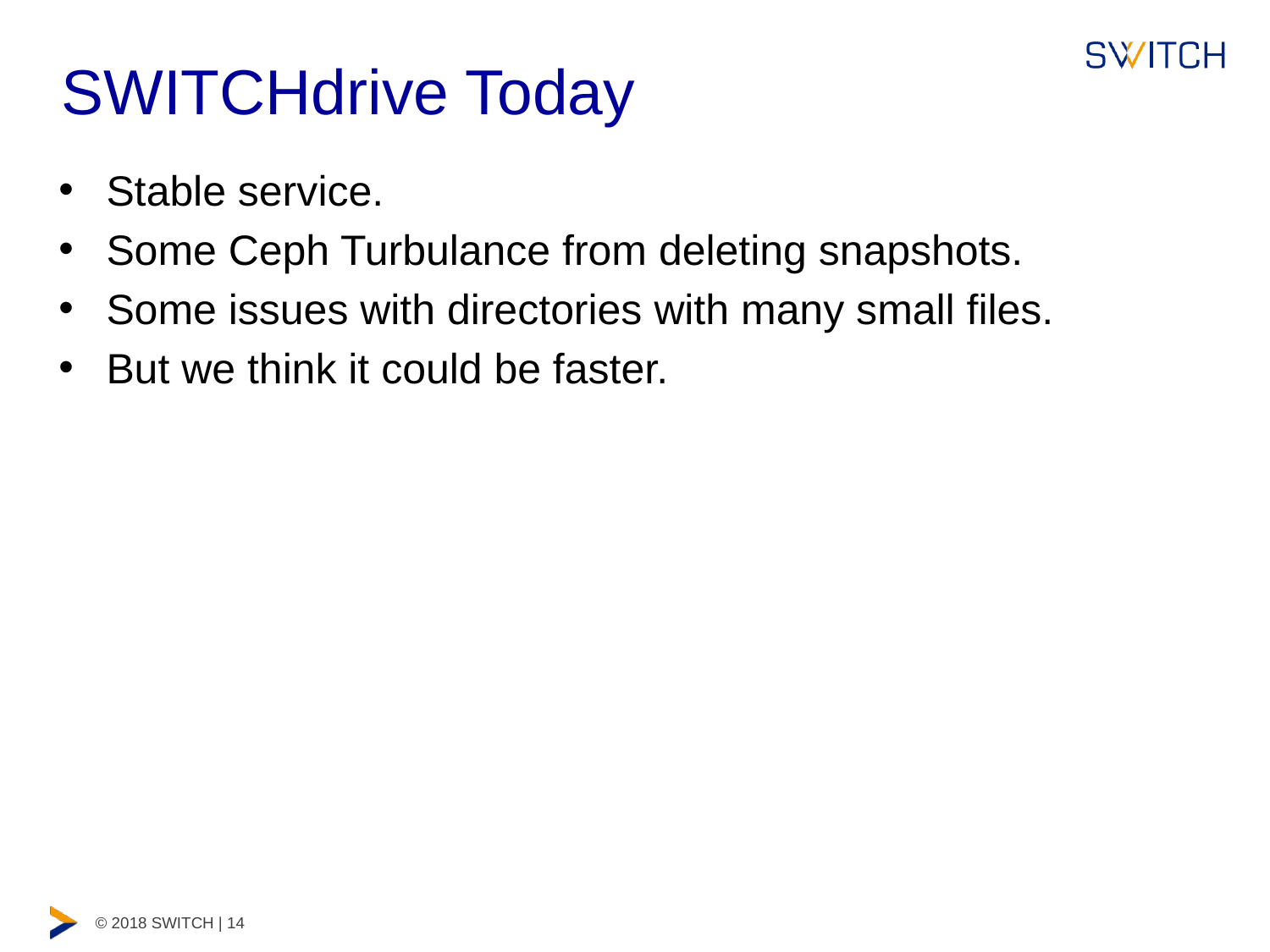

# SWITCHdrive Today
Stable service.
Some Ceph Turbulance from deleting snapshots.
Some issues with directories with many small files.
But we think it could be faster.